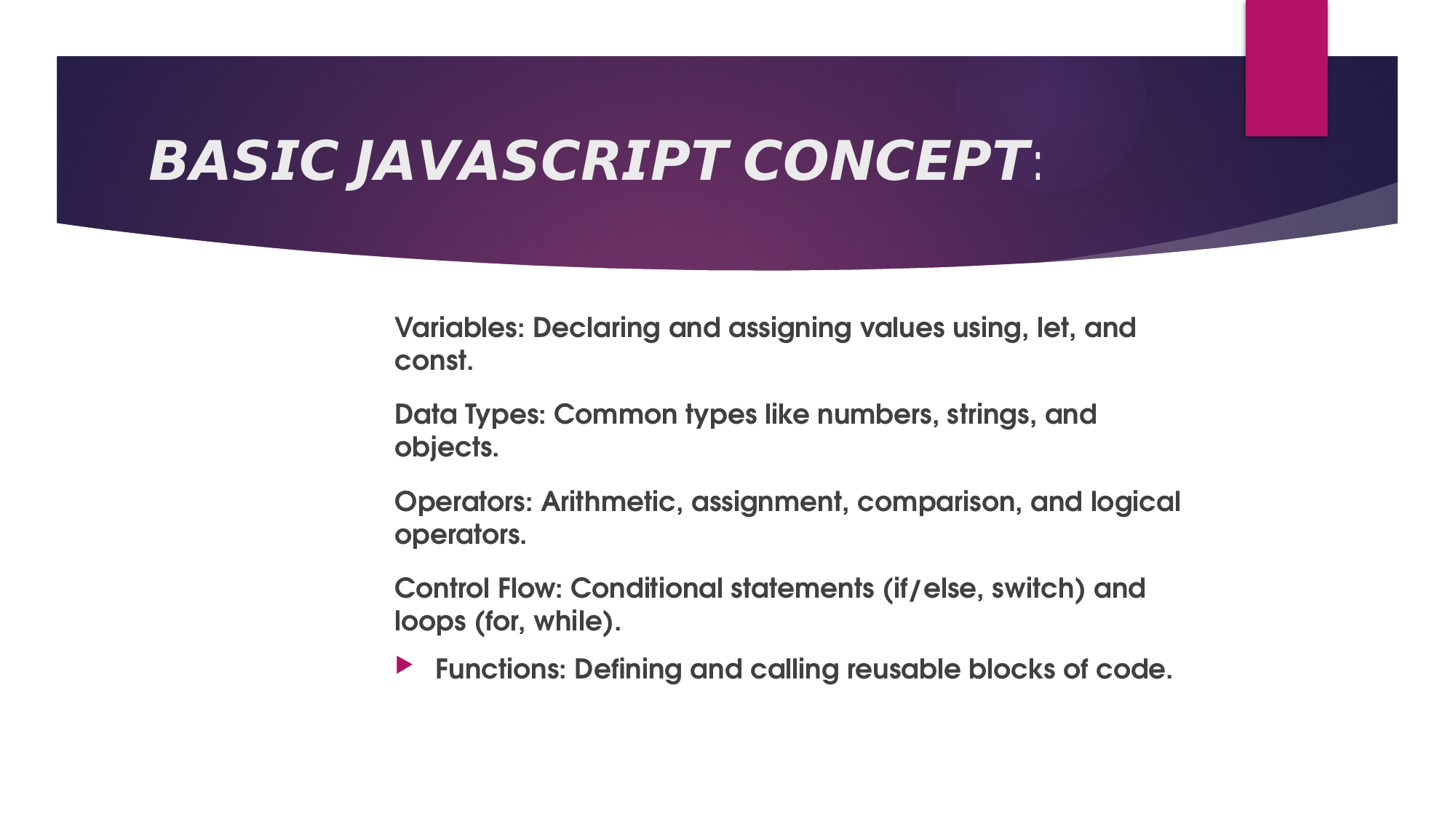

# 𝘽𝘼𝙎𝙄𝘾 𝙅𝘼𝙑𝘼𝙎𝘾𝙍𝙄𝙋𝙏 𝘾𝙊𝙉𝘾𝙀𝙋𝙏:
Variables: Declaring and assigning values using, let, and const.
Data Types: Common types like numbers, strings, and objects.
Operators: Arithmetic, assignment, comparison, and logical operators.
Control Flow: Conditional statements (if/else, switch) and loops (for, while).
Functions: Defining and calling reusable blocks of code.